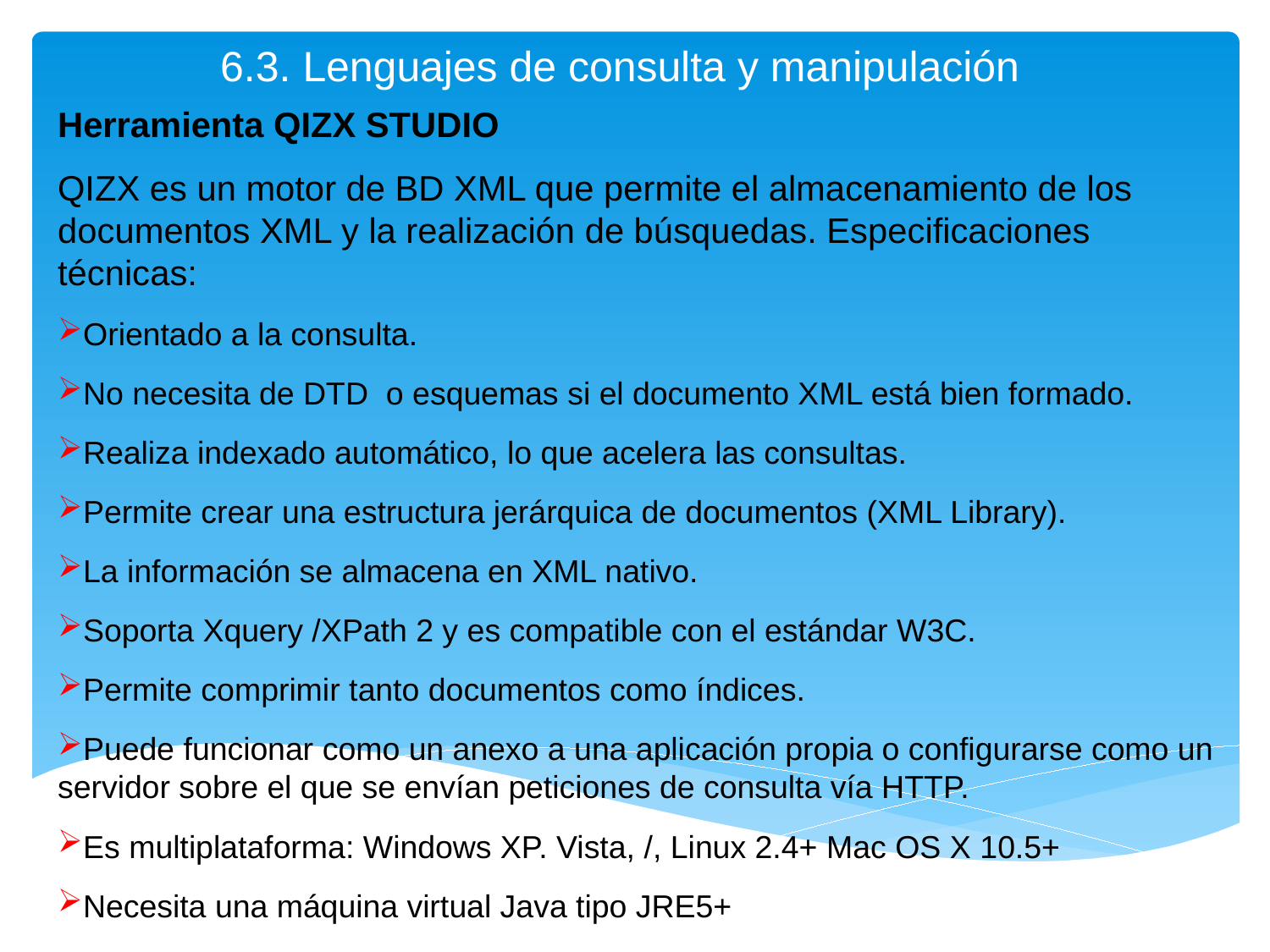

# 6.3. Lenguajes de consulta y manipulación
Herramienta QIZX STUDIO
QIZX es un motor de BD XML que permite el almacenamiento de los documentos XML y la realización de búsquedas. Especificaciones técnicas:
Orientado a la consulta.
No necesita de DTD  o esquemas si el documento XML está bien formado.
Realiza indexado automático, lo que acelera las consultas.
Permite crear una estructura jerárquica de documentos (XML Library).
La información se almacena en XML nativo.
Soporta Xquery /XPath 2 y es compatible con el estándar W3C.
Permite comprimir tanto documentos como índices.
Puede funcionar como un anexo a una aplicación propia o configurarse como un servidor sobre el que se envían peticiones de consulta vía HTTP.
Es multiplataforma: Windows XP. Vista, /, Linux 2.4+ Mac OS X 10.5+
Necesita una máquina virtual Java tipo JRE5+